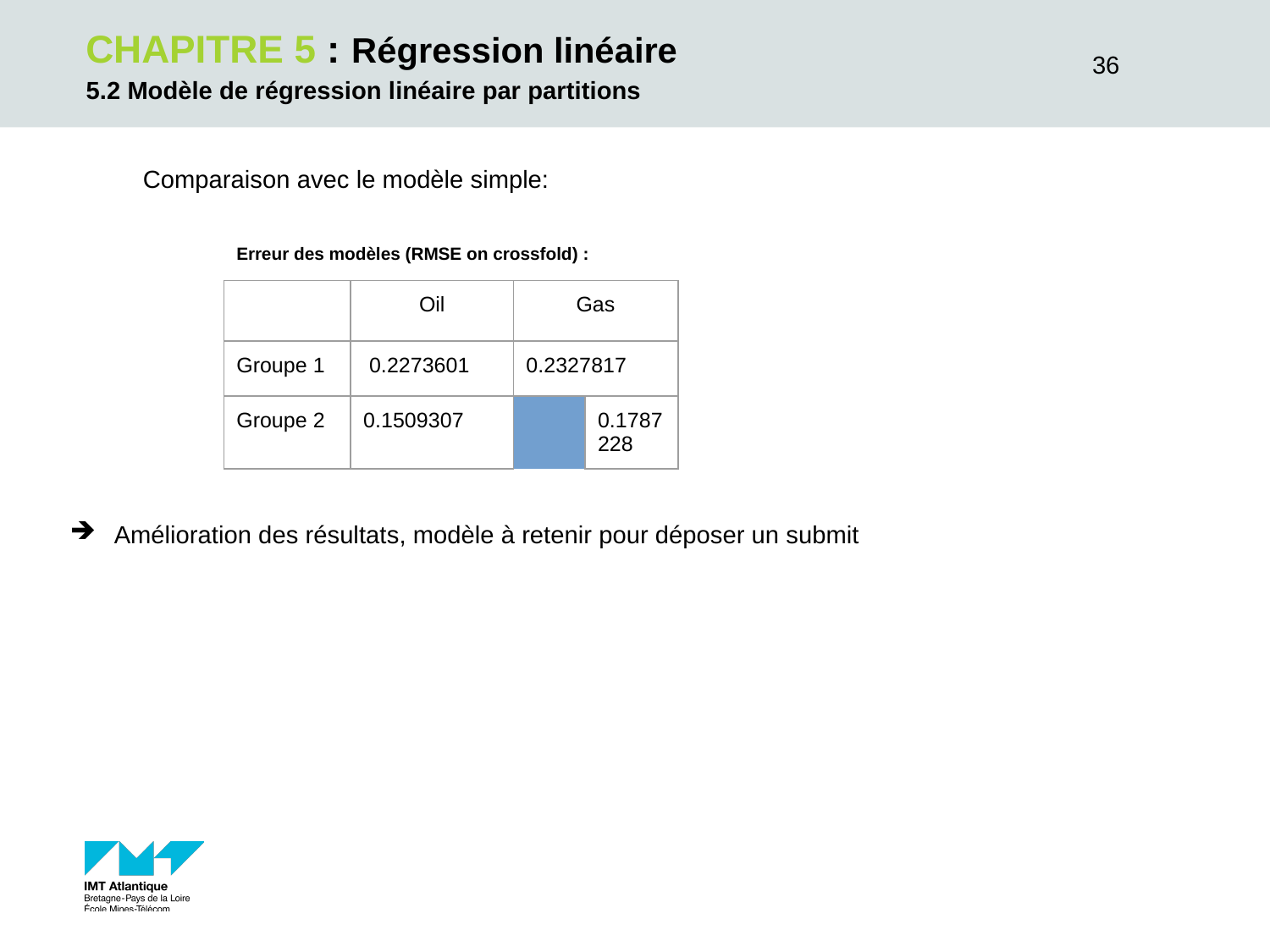

# CHAPITRE 5 : Régression linéaire
36
5.2 Modèle de régression linéaire par partitions
Comparaison avec le modèle simple:
Erreur des modèles (RMSE on crossfold) :
|  | Oil |  | Gas |  |
| --- | --- | --- | --- | --- |
| Groupe 1 | 0.2273601 |  | 0.2327817 |  |
| Groupe 2 | 0.1509307 |  | 0.1787228 |  |
Amélioration des résultats, modèle à retenir pour déposer un submit